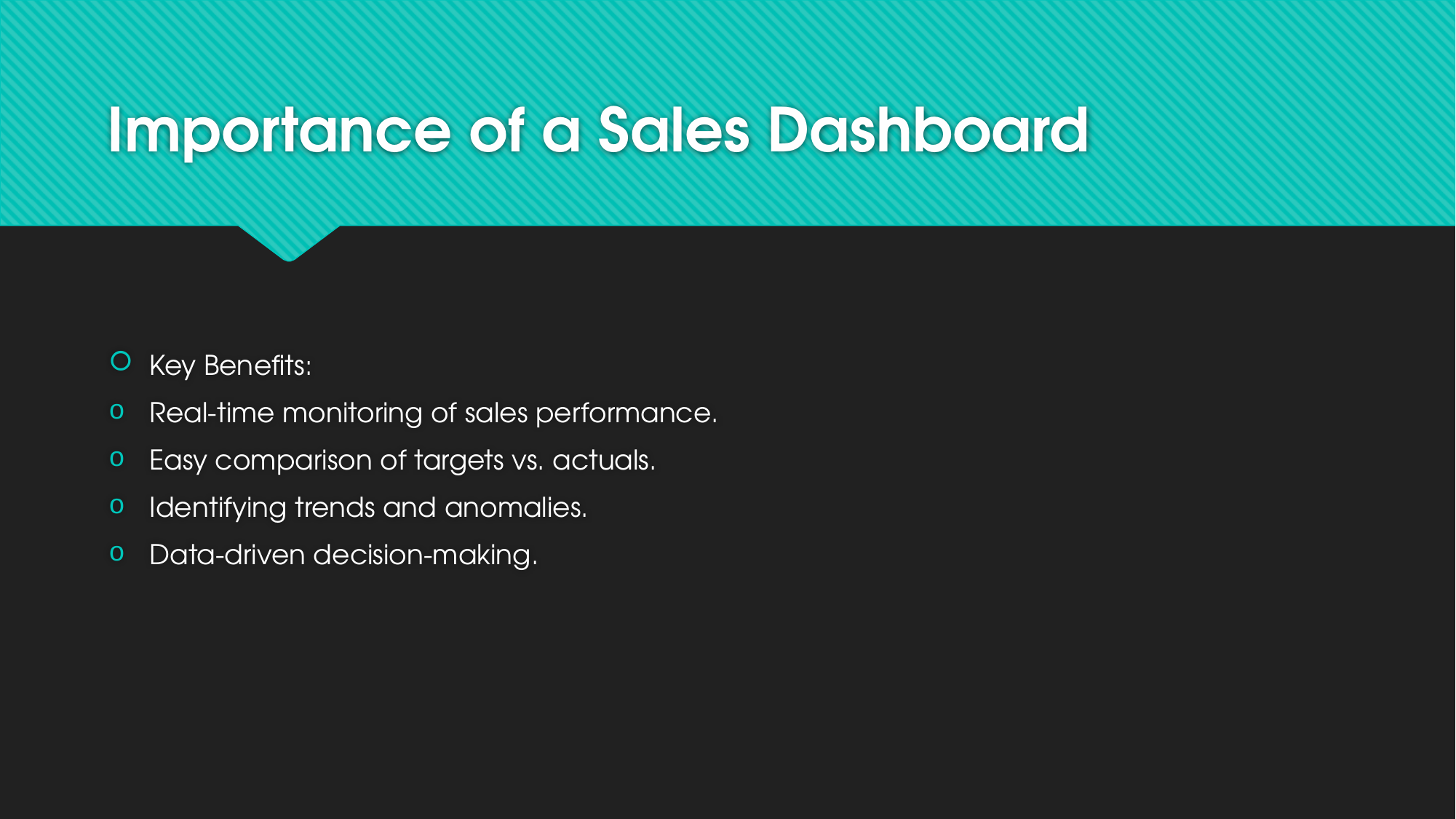

# Importance of a Sales Dashboard
Key Benefits:
Real-time monitoring of sales performance.
Easy comparison of targets vs. actuals.
Identifying trends and anomalies.
Data-driven decision-making.